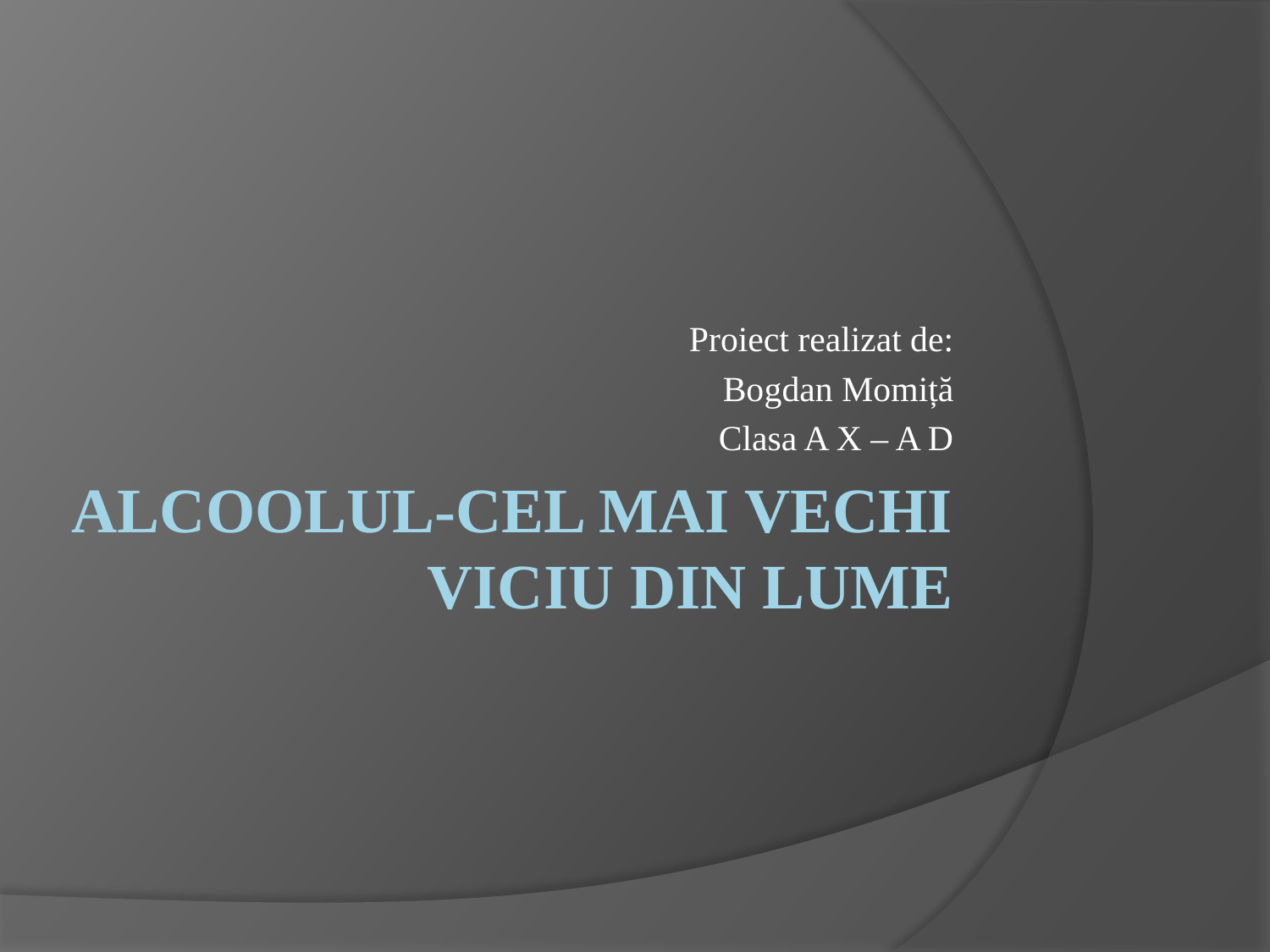

Proiect realizat de:
Bogdan Momiță
Clasa A X – A D
# Alcoolul-cel mai vechi viciu din lume